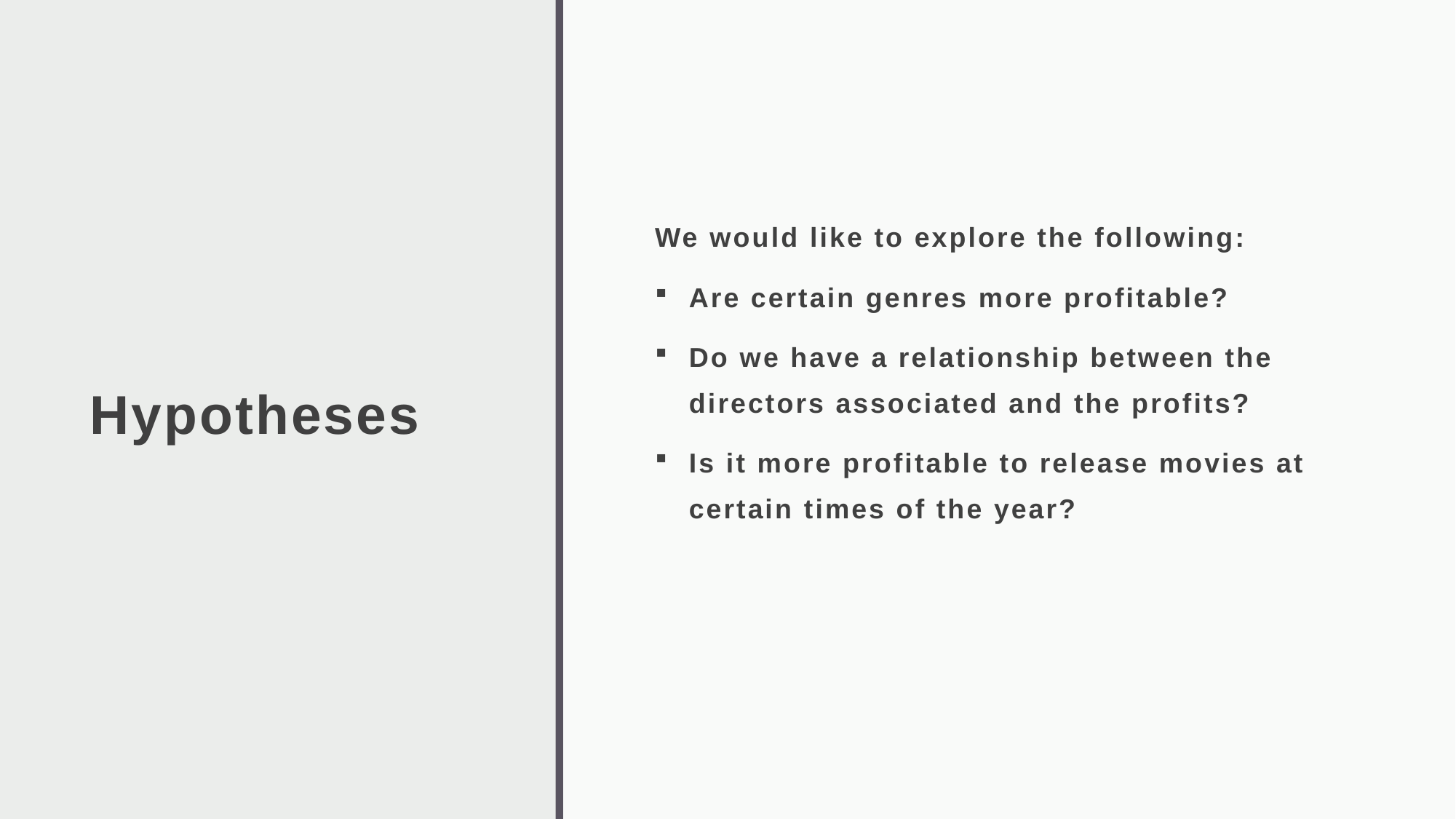

# Hypotheses
We would like to explore the following:
Are certain genres more profitable?
Do we have a relationship between the directors associated and the profits?
Is it more profitable to release movies at certain times of the year?